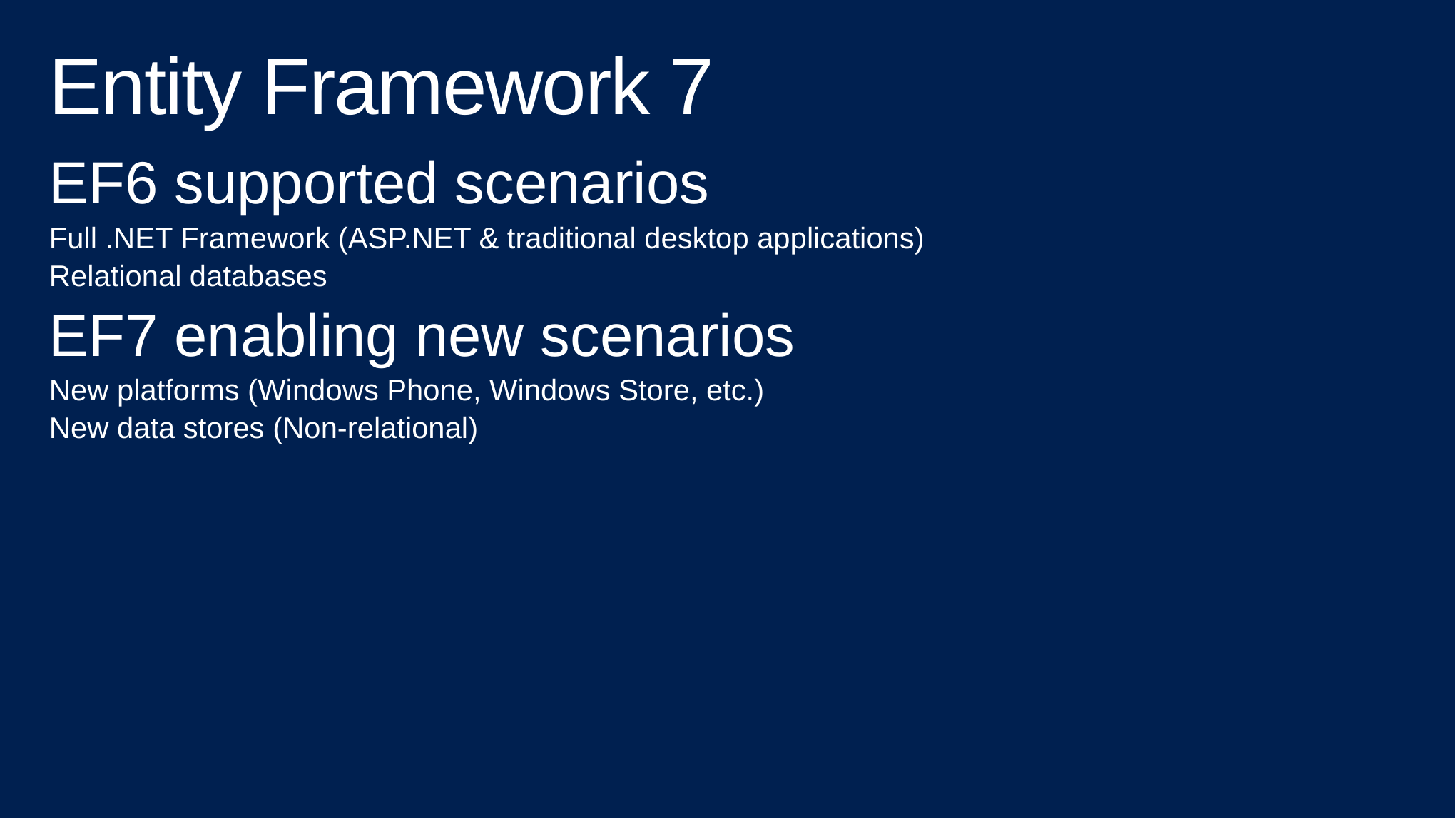

# Entity Framework 7
EF6 supported scenarios
Full .NET Framework (ASP.NET & traditional desktop applications)
Relational databases
EF7 enabling new scenarios
New platforms (Windows Phone, Windows Store, etc.)
New data stores (Non-relational)